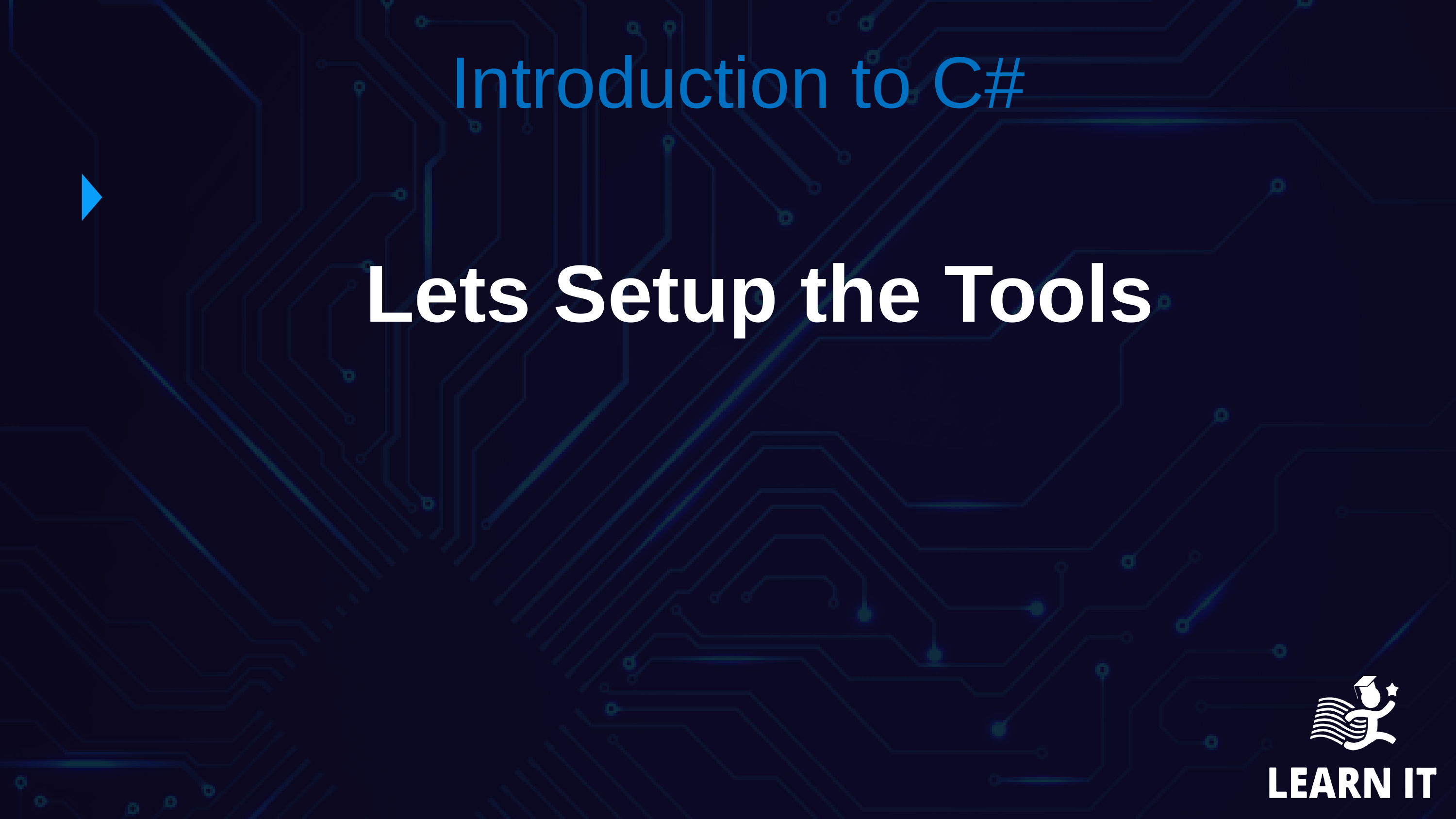

Introduction to C#

Lets Setup the Tools